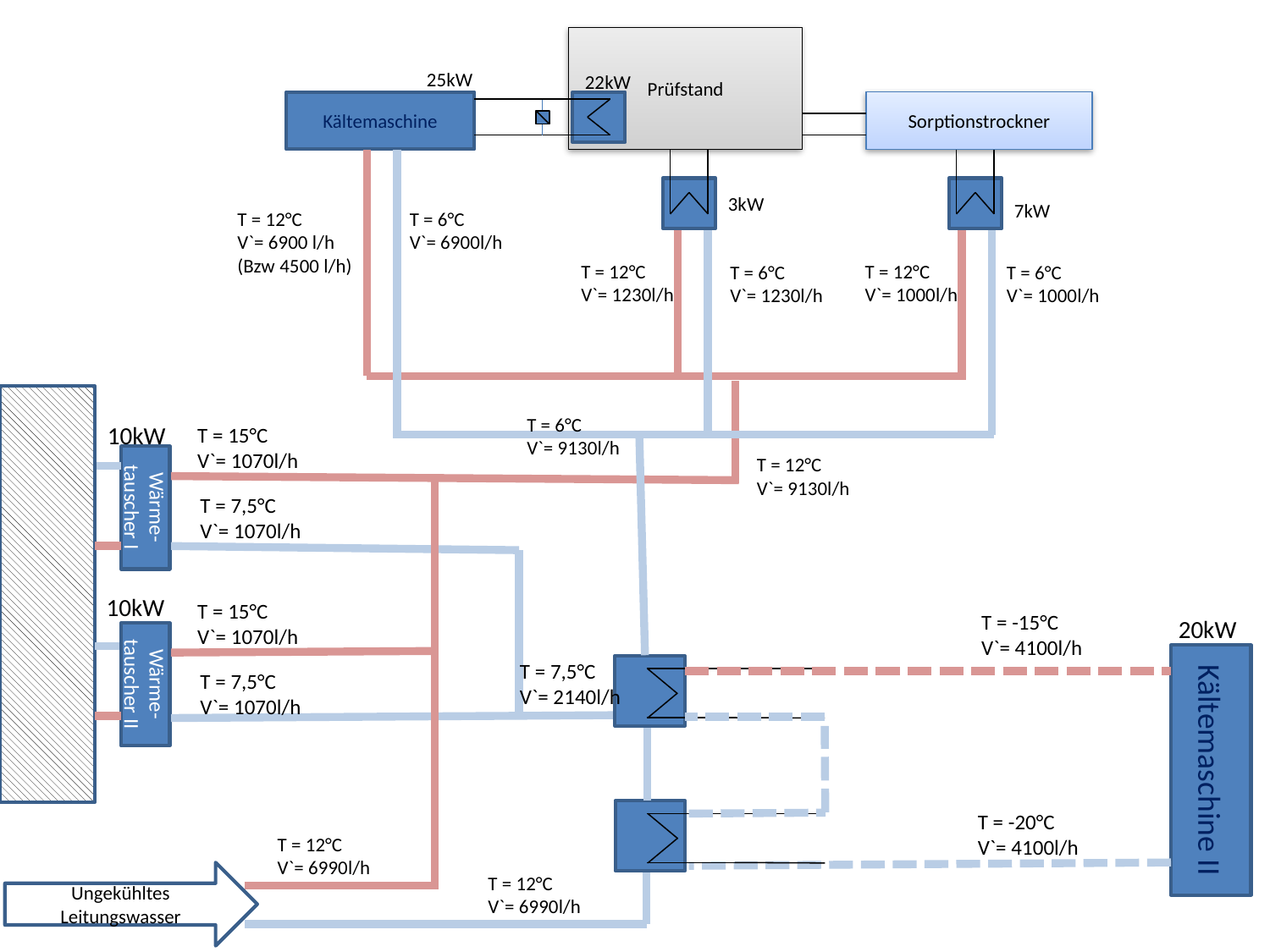

Prüfstand
25kW
22kW

Kältemaschine
Sorptionstrockner

3kW
7kW
T = 12°C
V`= 6900 l/h
(Bzw 4500 l/h)
T = 6°C
V`= 6900l/h
T = 12°C
V`= 1230l/h
T = 12°C
V`= 1000l/h
T = 6°C
V`= 1230l/h
T = 6°C
V`= 1000l/h

T = 6°C
V`= 9130l/h
10kW
T = 15°C
V`= 1070l/h
T = 12°C
V`= 9130l/h
Wärme-tauscher I
T = 7,5°C
V`= 1070l/h
10kW
T = 15°C
V`= 1070l/h
T = -15°C
V`= 4100l/h
20kW
Kältemaschine II
T = -20°C
V`= 4100l/h
T = 7,5°C
V`= 2140l/h

Wärme-tauscher II
T = 7,5°C
V`= 1070l/h

T = 12°C
V`= 6990l/h
Ungekühltes Leitungswasser
T = 12°C
V`= 6990l/h